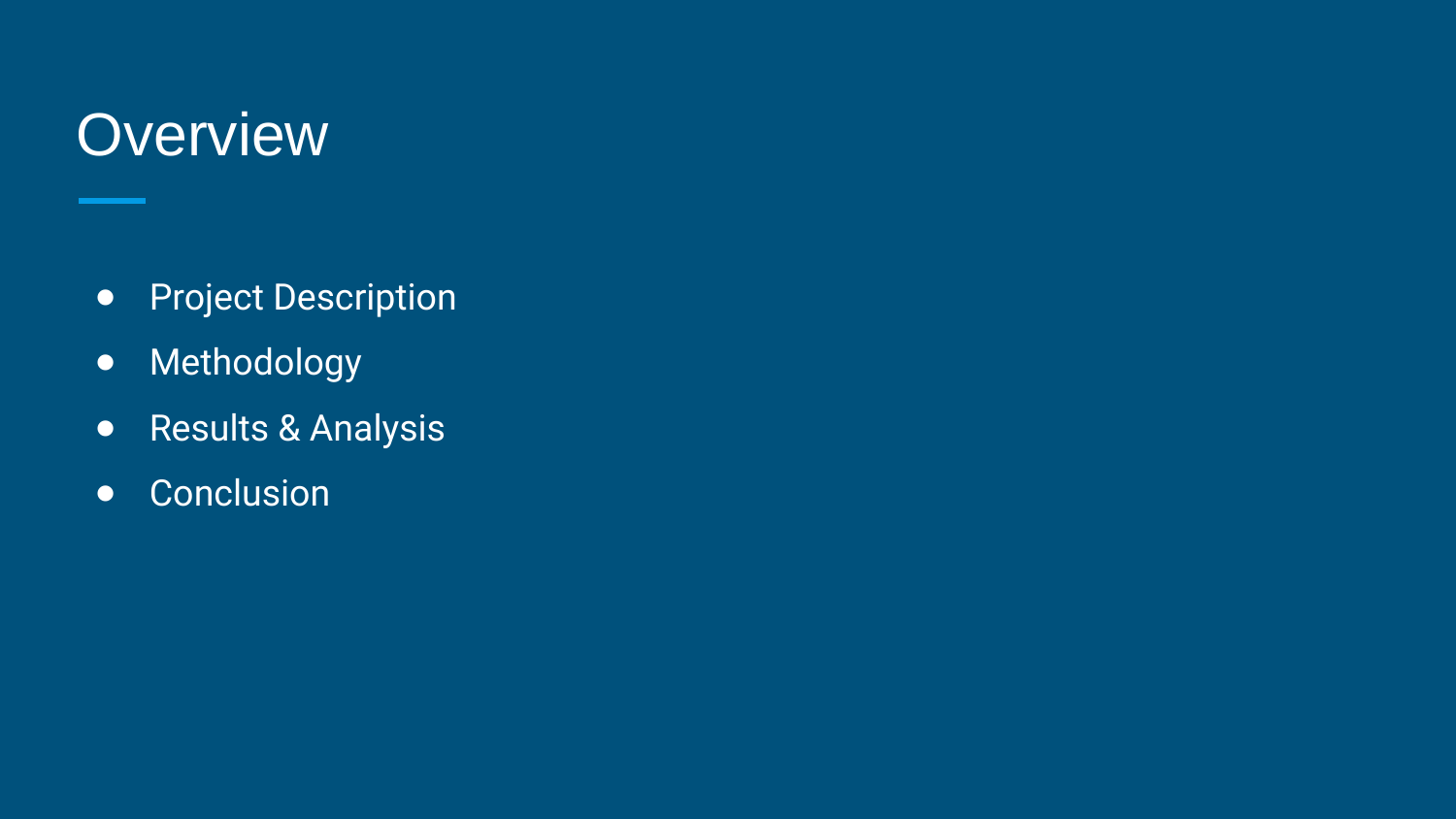

# Overview
Project Description
Methodology
Results & Analysis
Conclusion